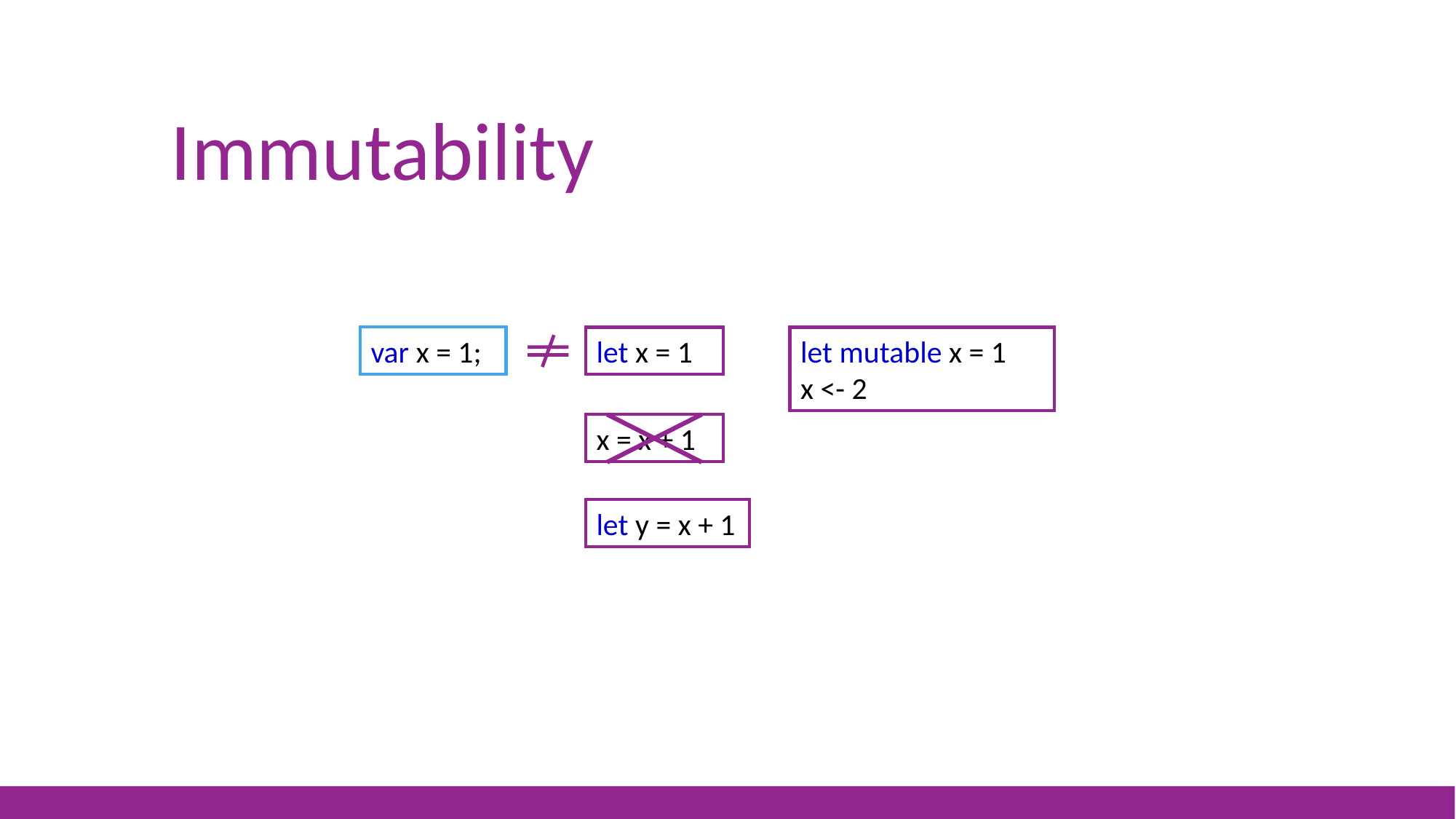

# Immutability
var x = 1;
let x = 1
let mutable x = 1
x <- 2

x = x + 1
let y = x + 1